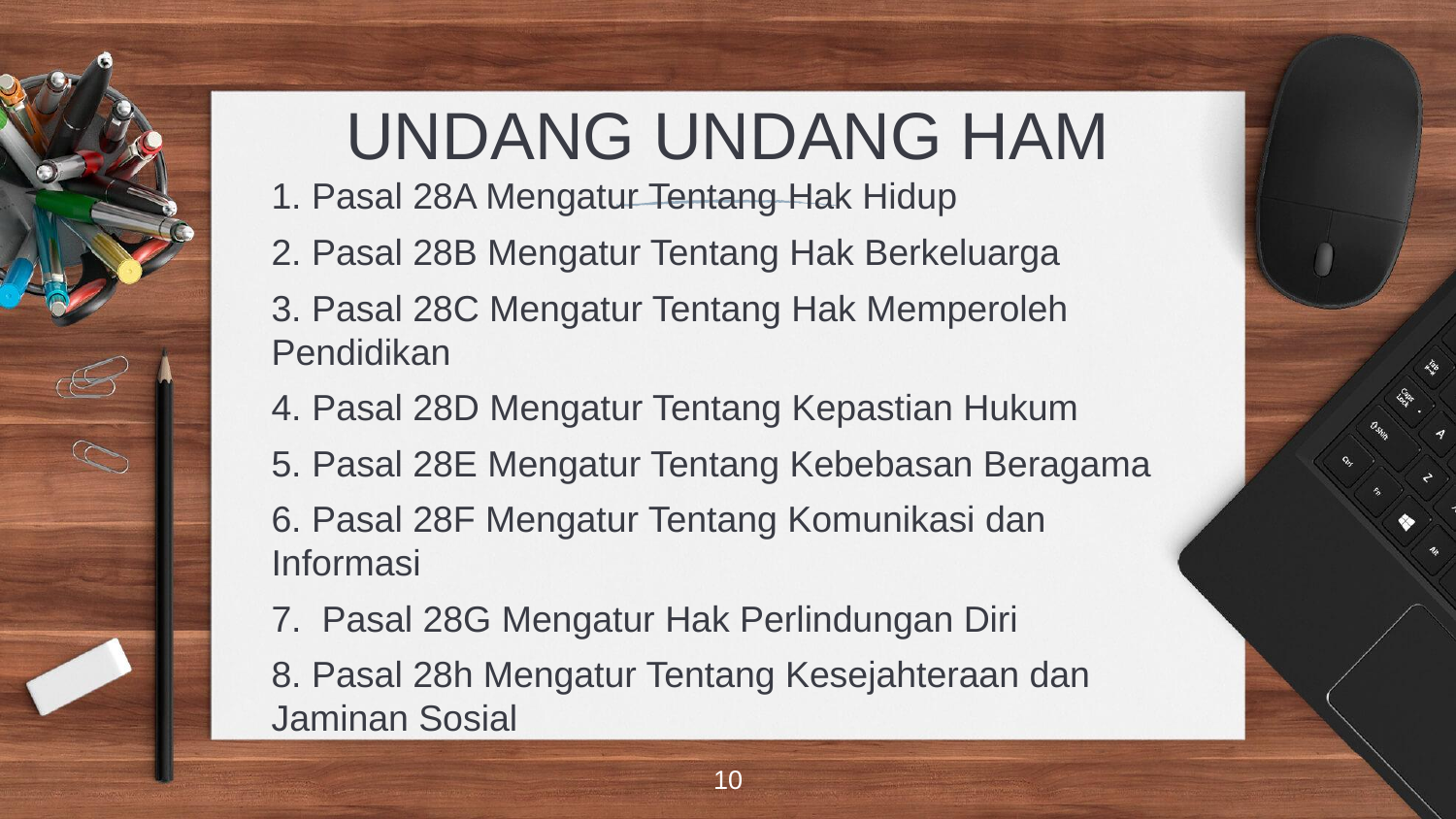

# UNDANG UNDANG HAM
1. Pasal 28A Mengatur Tentang Hak Hidup
2. Pasal 28B Mengatur Tentang Hak Berkeluarga
3. Pasal 28C Mengatur Tentang Hak Memperoleh Pendidikan
4. Pasal 28D Mengatur Tentang Kepastian Hukum
5. Pasal 28E Mengatur Tentang Kebebasan Beragama
6. Pasal 28F Mengatur Tentang Komunikasi dan Informasi
7.  Pasal 28G Mengatur Hak Perlindungan Diri
8. Pasal 28h Mengatur Tentang Kesejahteraan dan Jaminan Sosial

10